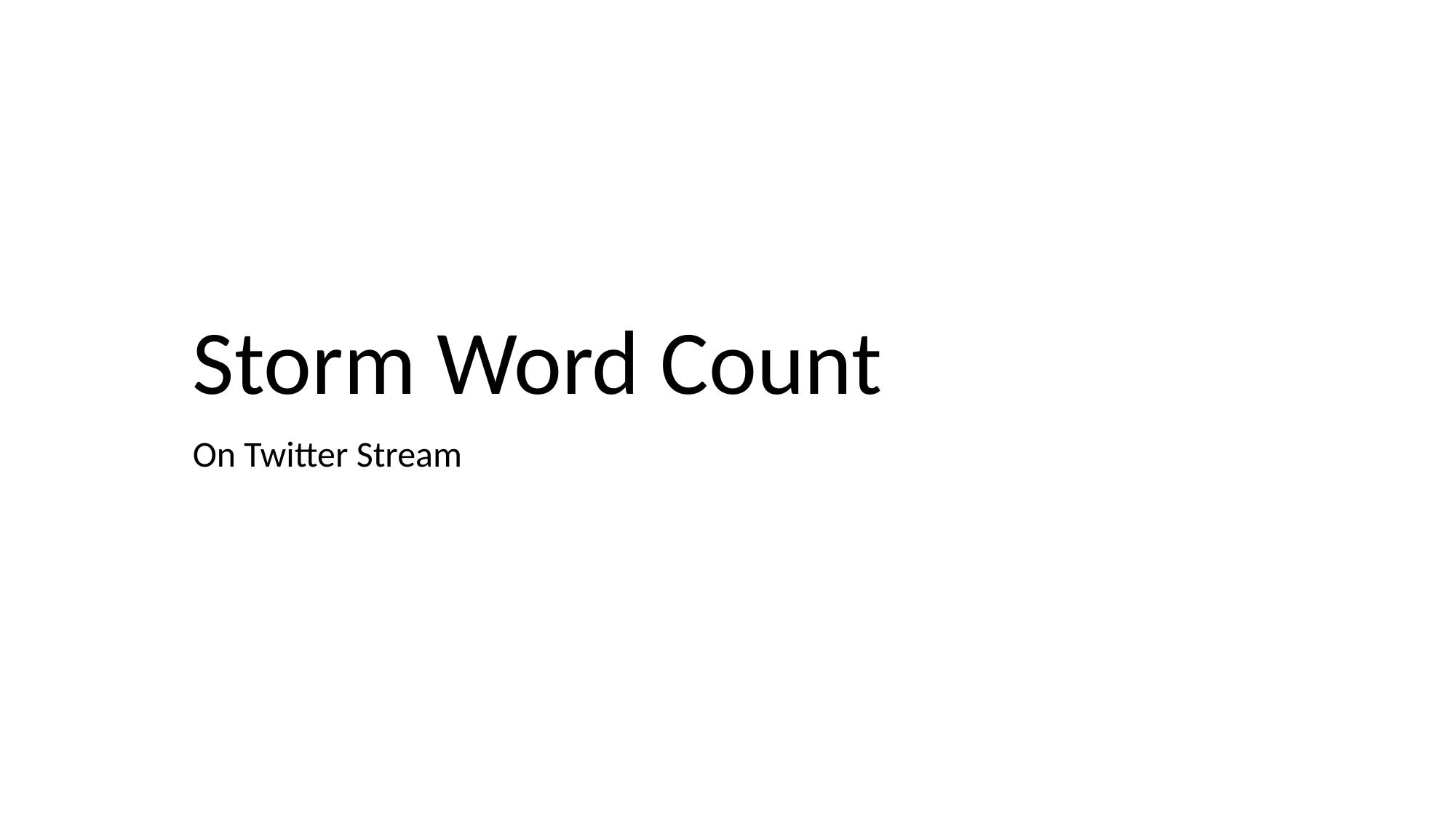

# Storm Word Count
On Twitter Stream